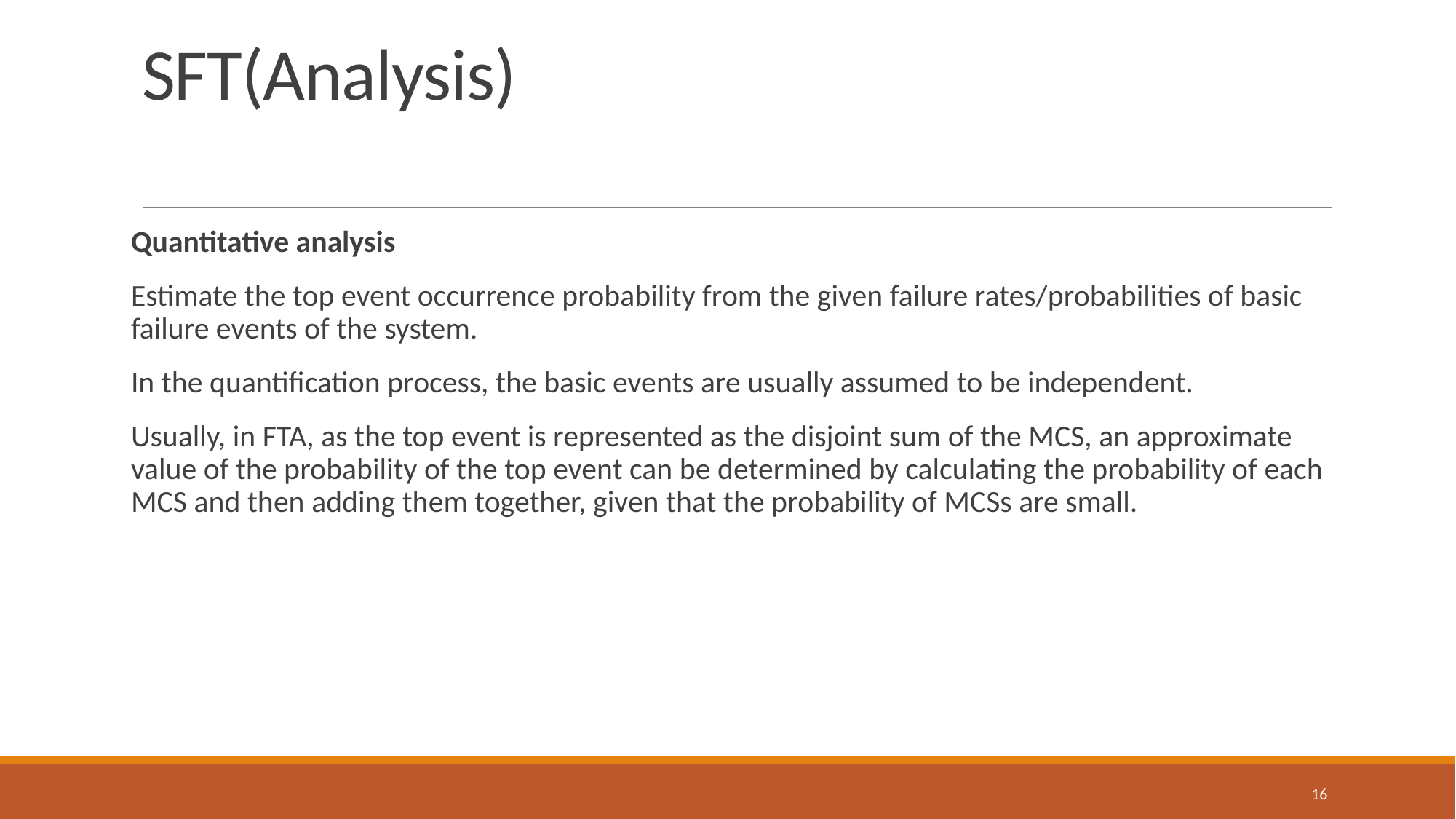

# SFT(Analysis)
Quantitative analysis
Estimate the top event occurrence probability from the given failure rates/probabilities of basic failure events of the system.
In the quantification process, the basic events are usually assumed to be independent.
Usually, in FTA, as the top event is represented as the disjoint sum of the MCS, an approximate value of the probability of the top event can be determined by calculating the probability of each MCS and then adding them together, given that the probability of MCSs are small.

16